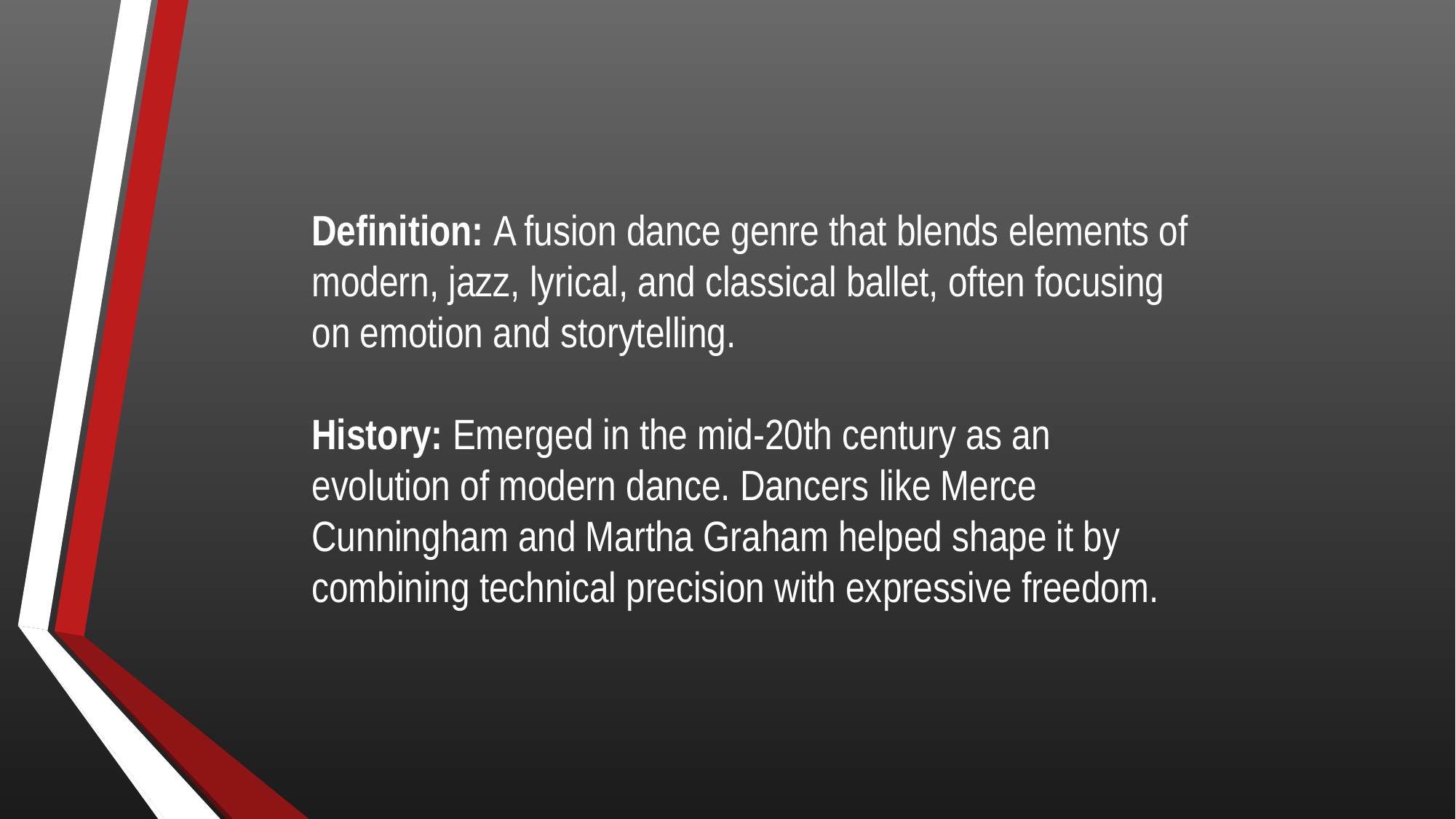

Definition: A fusion dance genre that blends elements of modern, jazz, lyrical, and classical ballet, often focusing on emotion and storytelling.

History: Emerged in the mid-20th century as an evolution of modern dance. Dancers like Merce Cunningham and Martha Graham helped shape it by combining technical precision with expressive freedom.